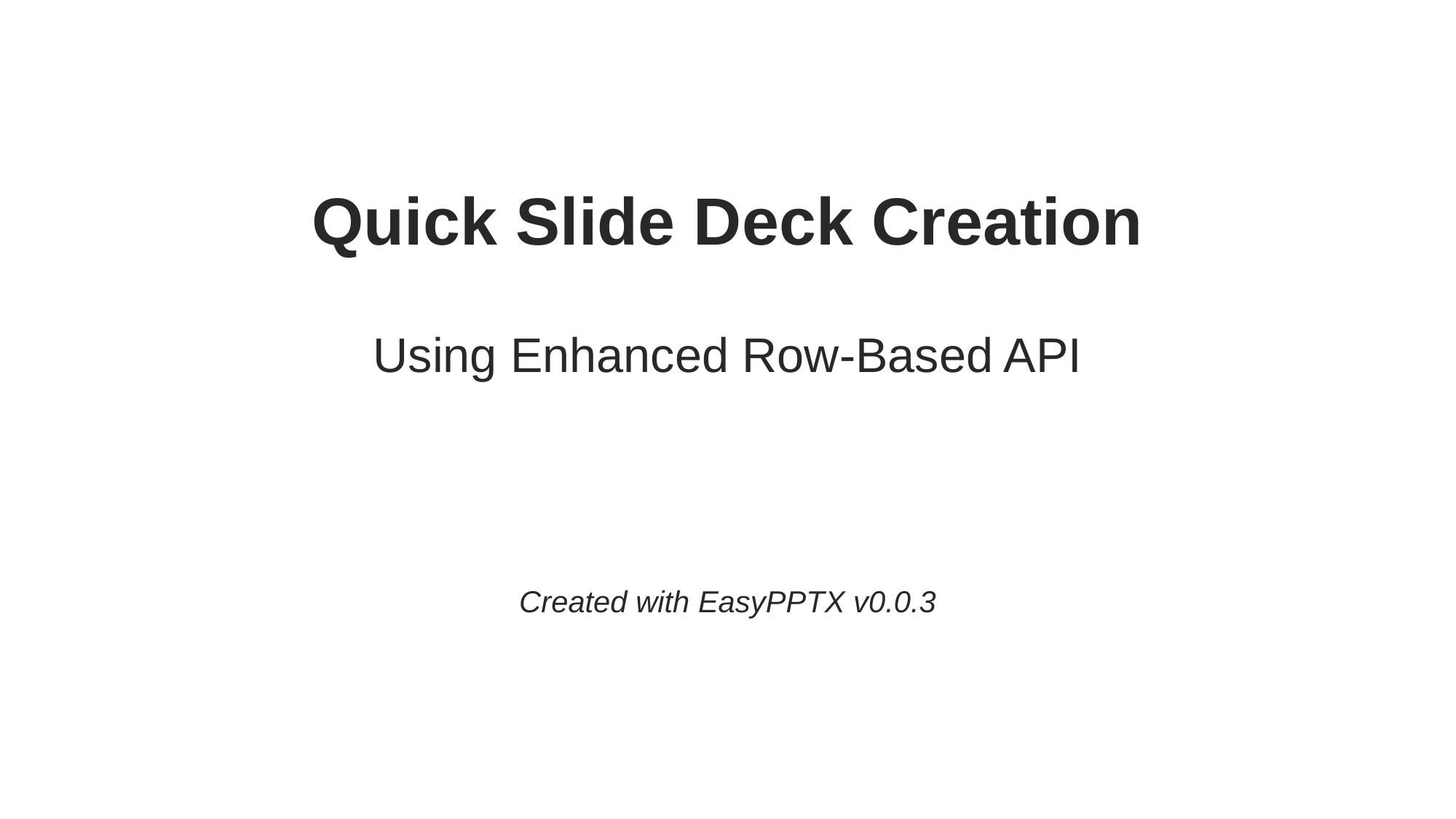

Quick Slide Deck Creation
Using Enhanced Row-Based API
Created with EasyPPTX v0.0.3